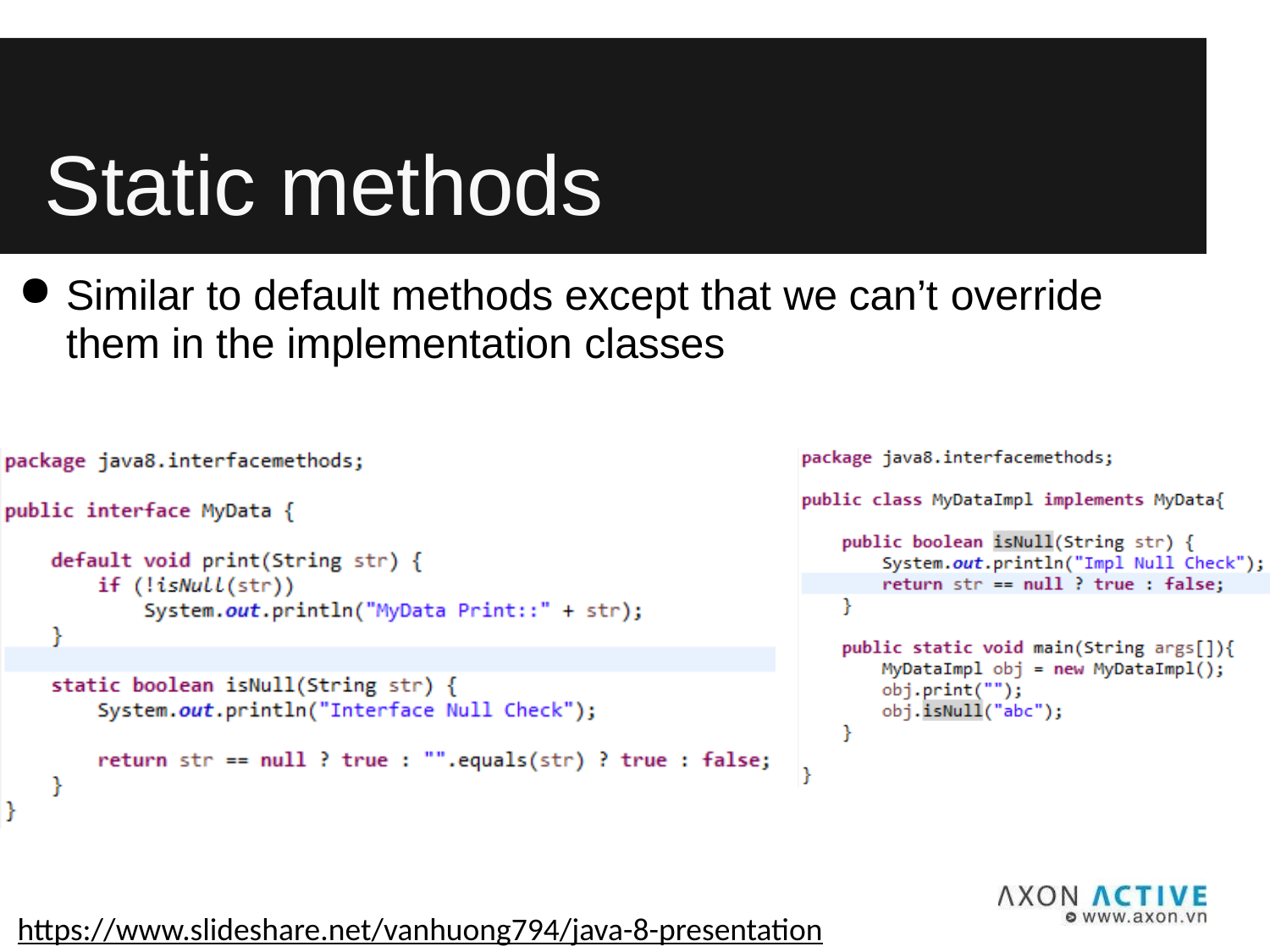

# Static methods
Similar to default methods except that we can’t override
them in the implementation classes

https://www.slideshare.net/vanhuong794/java-8-presentation